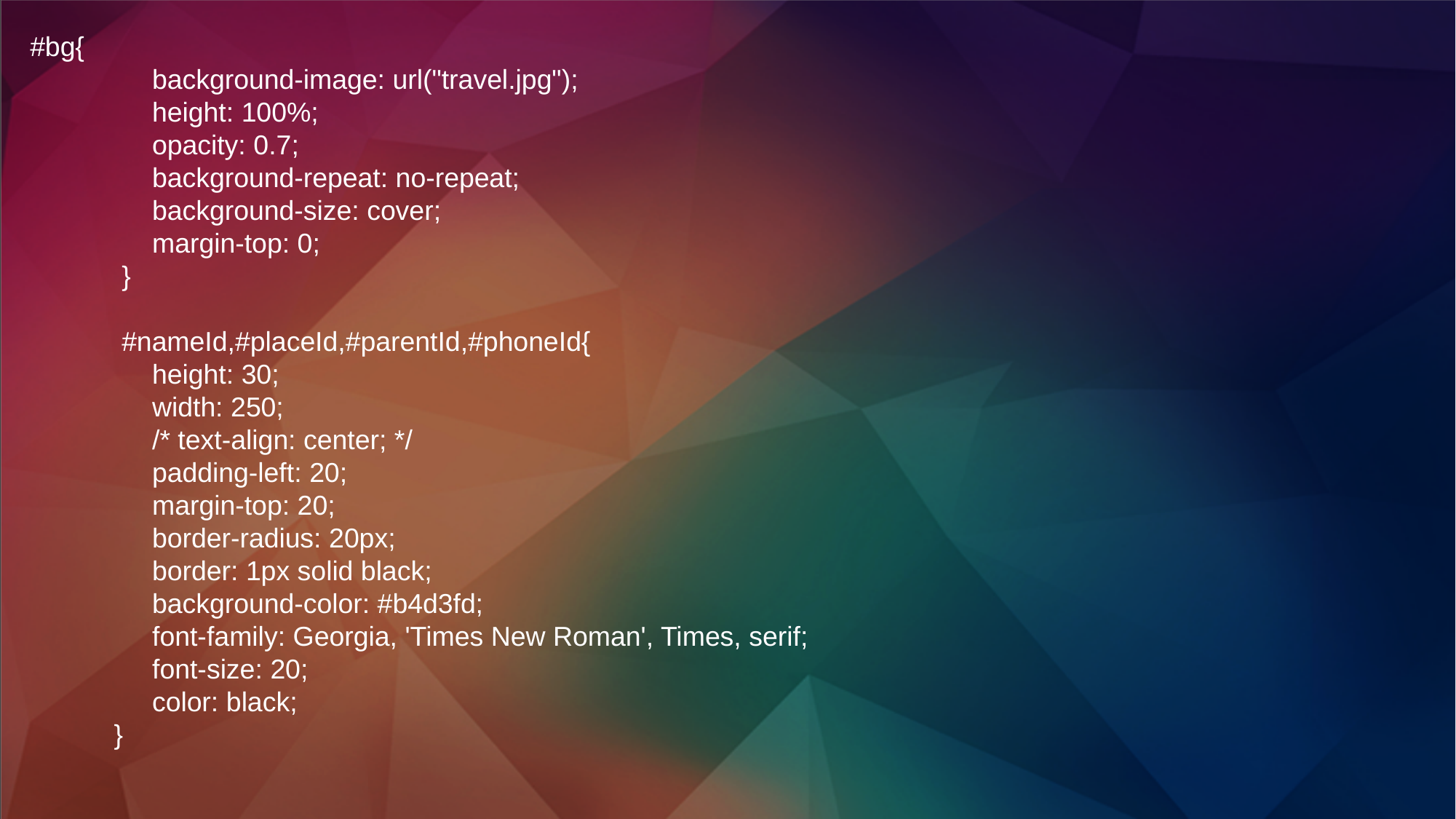

#bg{
                background-image: url("travel.jpg");
                height: 100%;
                opacity: 0.7;
                background-repeat: no-repeat;
                background-size: cover;
                margin-top: 0;
            }

            #nameId,#placeId,#parentId,#phoneId{
                height: 30;
                width: 250;
                /* text-align: center; */
                padding-left: 20;
                margin-top: 20;
                border-radius: 20px;
                border: 1px solid black;
                background-color: #b4d3fd;
                font-family: Georgia, 'Times New Roman', Times, serif;
                font-size: 20;
                color: black;
           }